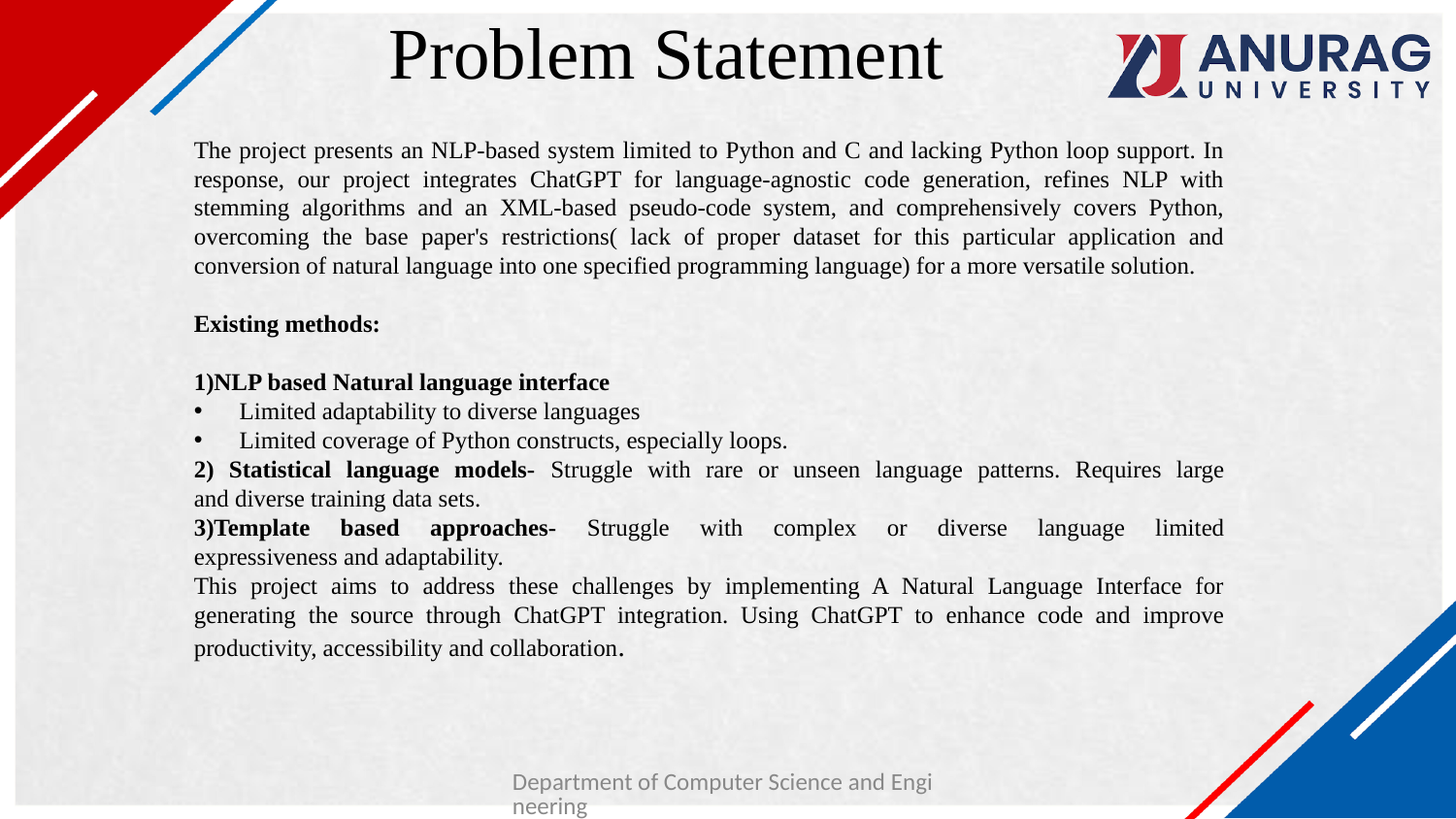

# Problem Statement
The project presents an NLP-based system limited to Python and C and lacking Python loop support. In response, our project integrates ChatGPT for language-agnostic code generation, refines NLP with stemming algorithms and an XML-based pseudo-code system, and comprehensively covers Python, overcoming the base paper's restrictions( lack of proper dataset for this particular application and conversion of natural language into one specified programming language) for a more versatile solution.

Existing methods:

1)NLP based Natural language interface
Limited adaptability to diverse languages
Limited coverage of Python constructs, especially loops.
2) Statistical language models- Struggle with rare or unseen language patterns. Requires large and diverse training data sets.
3)Template based approaches- Struggle with complex or diverse language limited expressiveness and adaptability.
This project aims to address these challenges by implementing A Natural Language Interface for generating the source through ChatGPT integration. Using ChatGPT to enhance code and improve productivity, accessibility and collaboration.

Department of Computer Science and Engineering
4